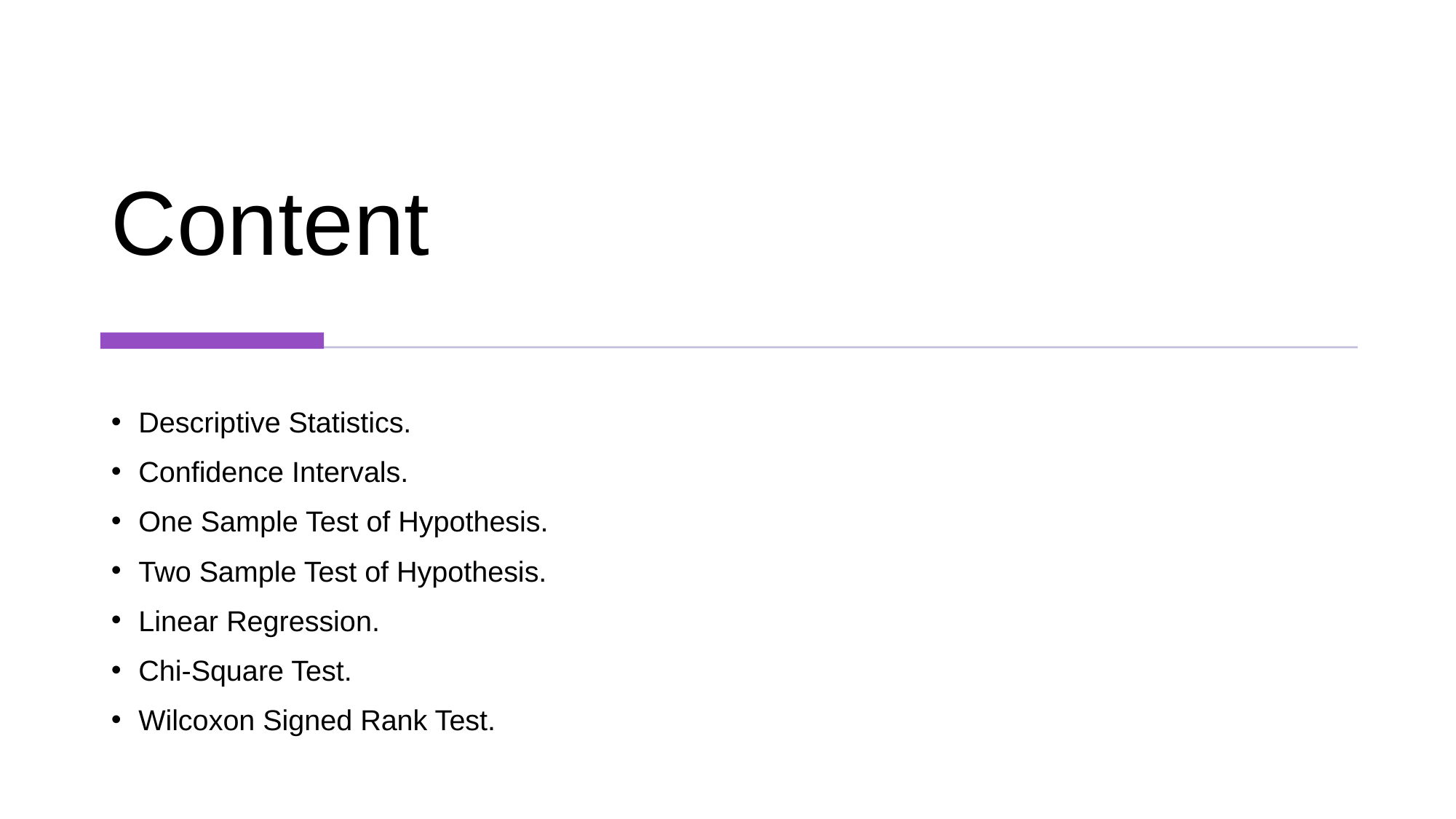

# Content

Descriptive Statistics.
Confidence Intervals.
One Sample Test of Hypothesis.
Two Sample Test of Hypothesis.
Linear Regression.
Chi-Square Test.
Wilcoxon Signed Rank Test.